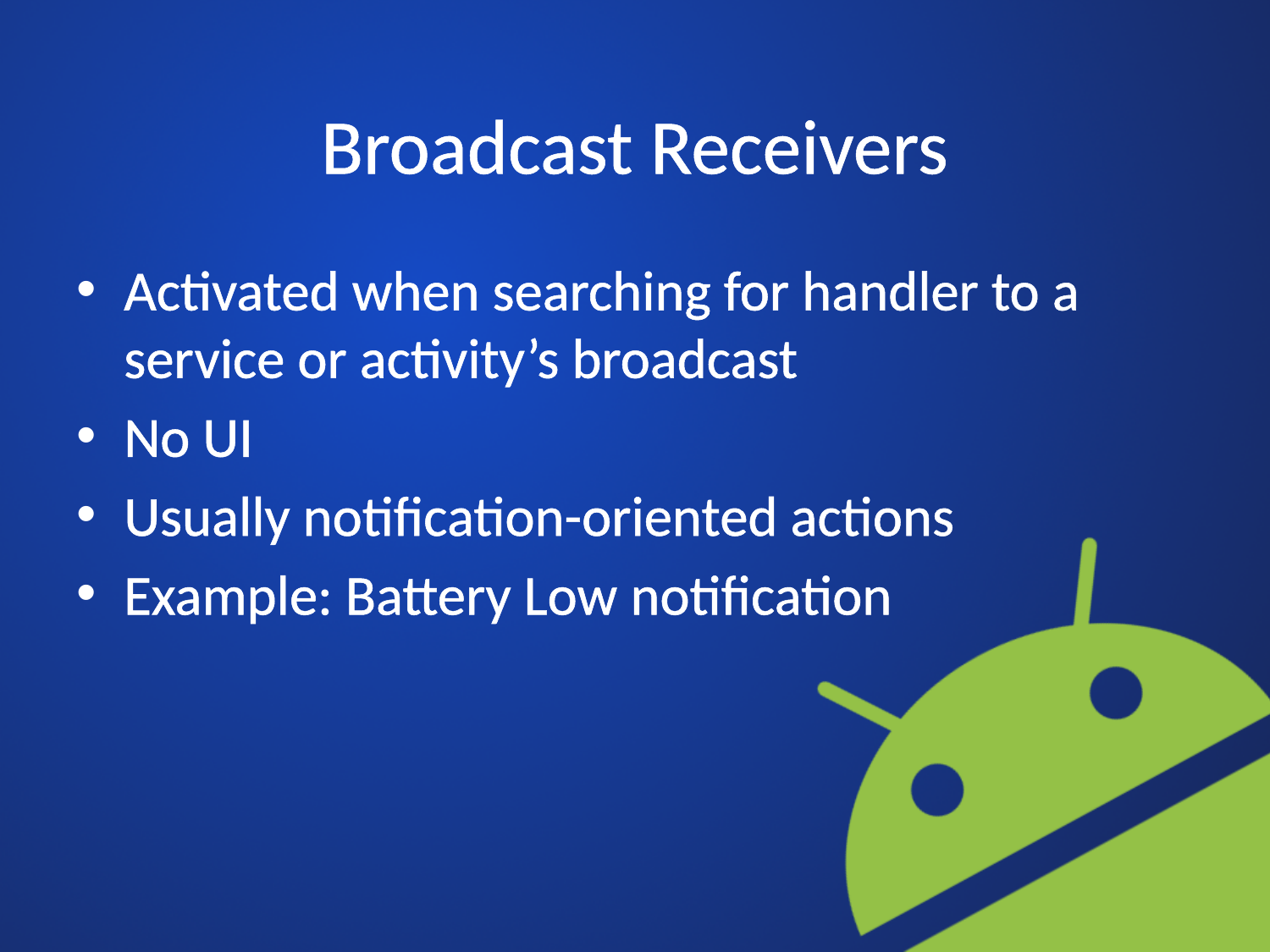

# Broadcast Receivers
Activated when searching for handler to a service or activity’s broadcast
No UI
Usually notification-oriented actions
Example: Battery Low notification